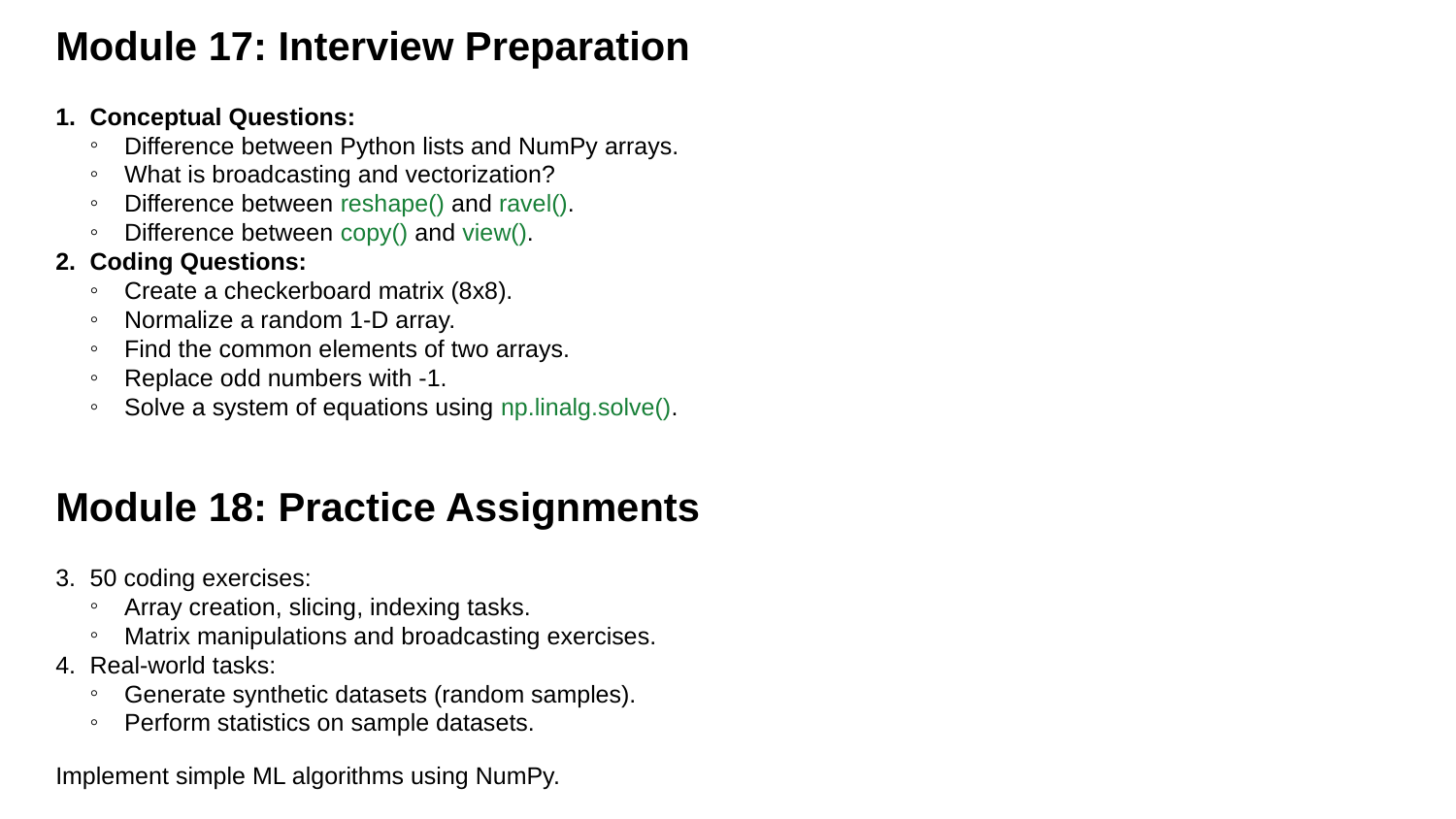

Module 17: Interview Preparation
Conceptual Questions:
Difference between Python lists and NumPy arrays.
What is broadcasting and vectorization?
Difference between reshape() and ravel().
Difference between copy() and view().
Coding Questions:
Create a checkerboard matrix (8x8).
Normalize a random 1-D array.
Find the common elements of two arrays.
Replace odd numbers with -1.
Solve a system of equations using np.linalg.solve().
Module 18: Practice Assignments
50 coding exercises:
Array creation, slicing, indexing tasks.
Matrix manipulations and broadcasting exercises.
Real-world tasks:
Generate synthetic datasets (random samples).
Perform statistics on sample datasets.
Implement simple ML algorithms using NumPy.